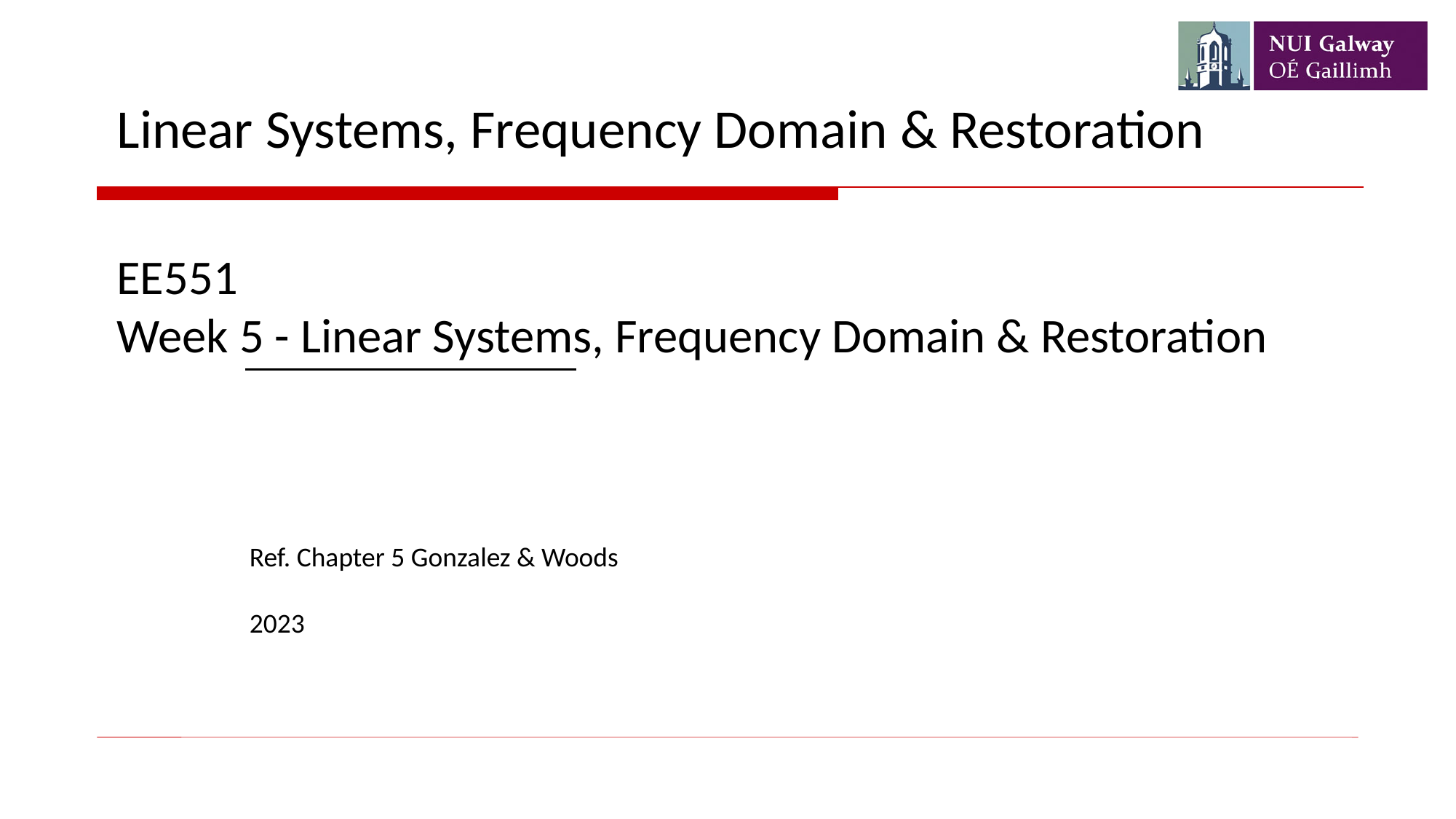

Linear Systems, Frequency Domain & Restoration

EE551
Week 5 - Linear Systems, Frequency Domain & Restoration
Ref. Chapter 5 Gonzalez & Woods

2023